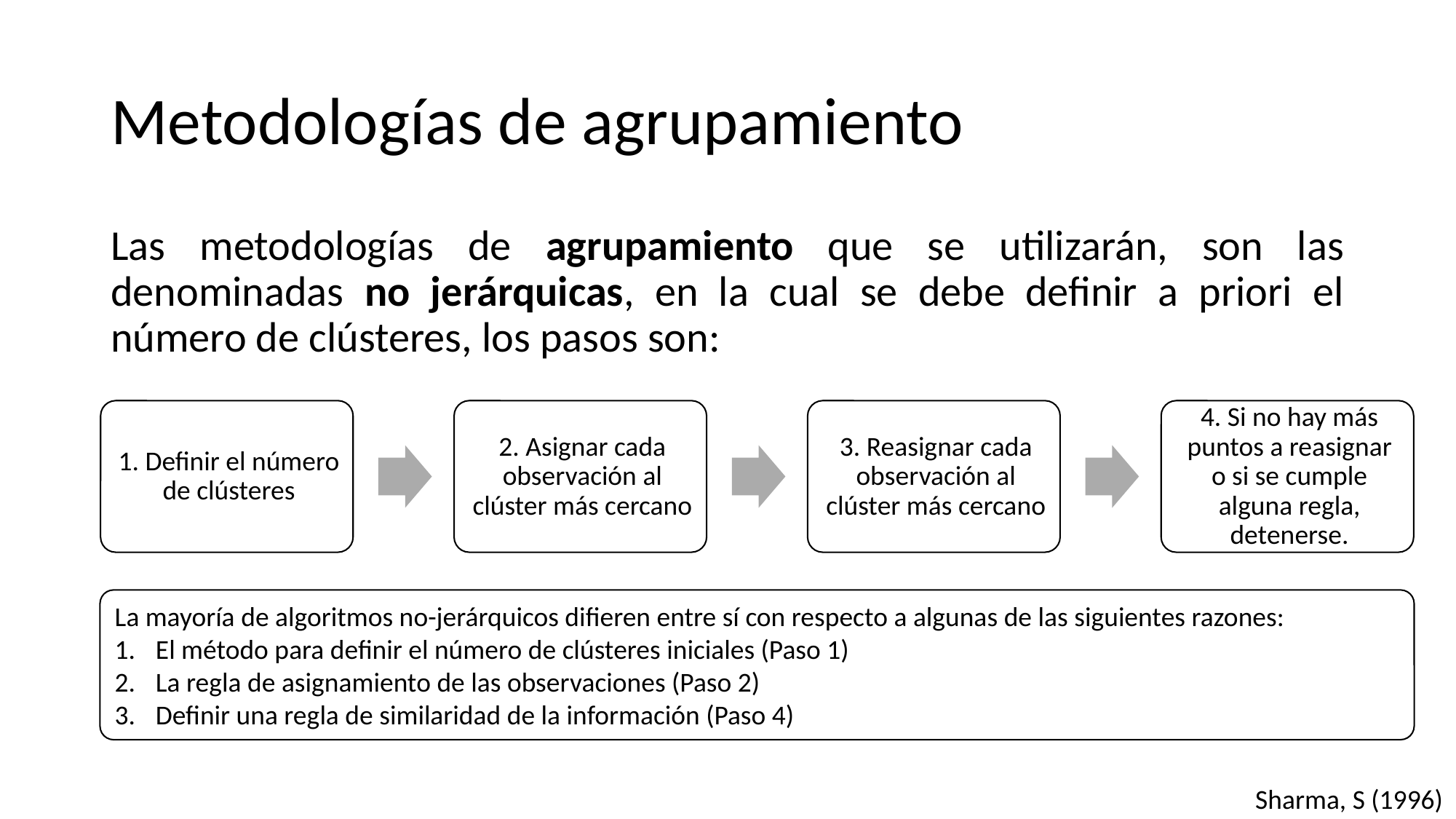

# Metodologías de agrupamiento
Las metodologías de agrupamiento que se utilizarán, son las denominadas no jerárquicas, en la cual se debe definir a priori el número de clústeres, los pasos son:

1. Definir el número de clústeres

2. Asignar cada observación al clúster más cercano

3. Reasignar cada observación al clúster más cercano

4. Si no hay más puntos a reasignar o si se cumple alguna regla, detenerse.
La mayoría de algoritmos no-jerárquicos difieren entre sí con respecto a algunas de las siguientes razones:
El método para definir el número de clústeres iniciales (Paso 1)
La regla de asignamiento de las observaciones (Paso 2)
Definir una regla de similaridad de la información (Paso 4)
Sharma, S (1996)